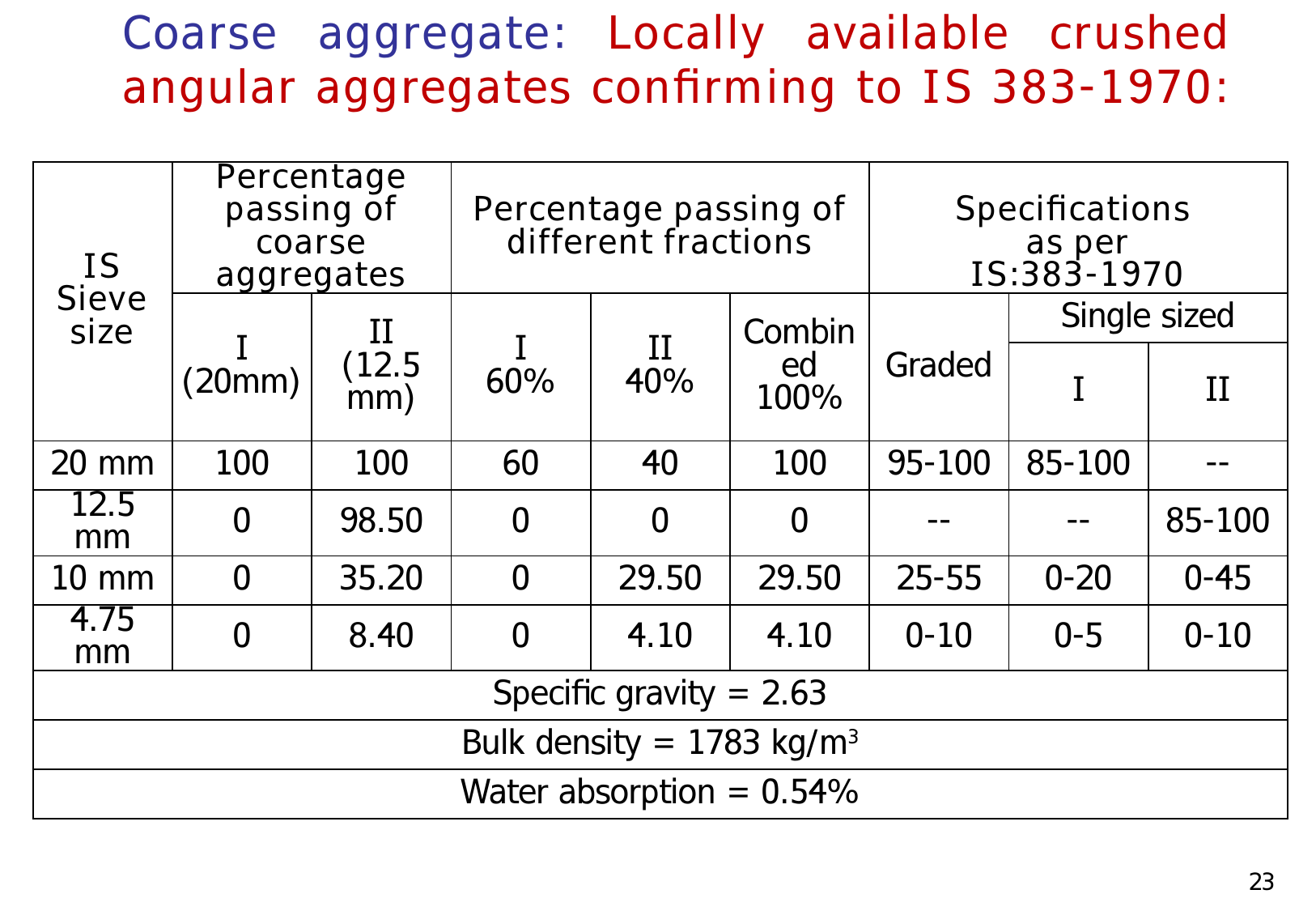

# Coarse aggregate: Locally available crushed angular aggregates confirming to IS 383-1970:
| IS Sieve size | Percentage passing of coarse aggregates |  | Percentage passing of different fractions |  |  | Specifications as per IS:383-1970 |  |  |
| --- | --- | --- | --- | --- | --- | --- | --- | --- |
|  | I (20mm) | II (12.5 mm) | I 60% | II 40% | Combined 100% | Graded | Single sized |  |
|  |  |  |  |  |  |  | I | II |
| 20 mm | 100 | 100 | 60 | 40 | 100 | 95-100 | 85-100 | -- |
| 12.5 mm | 0 | 98.50 | 0 | 0 | 0 | -- | -- | 85-100 |
| 10 mm | 0 | 35.20 | 0 | 29.50 | 29.50 | 25-55 | 0-20 | 0-45 |
| 4.75 mm | 0 | 8.40 | 0 | 4.10 | 4.10 | 0-10 | 0-5 | 0-10 |
| Specific gravity = 2.63 |  |  |  |  |  |  |  |  |
| Bulk density = 1783 kg/m3 |  |  |  |  |  |  |  |  |
| Water absorption = 0.54% |  |  |  |  |  |  |  |  |
23